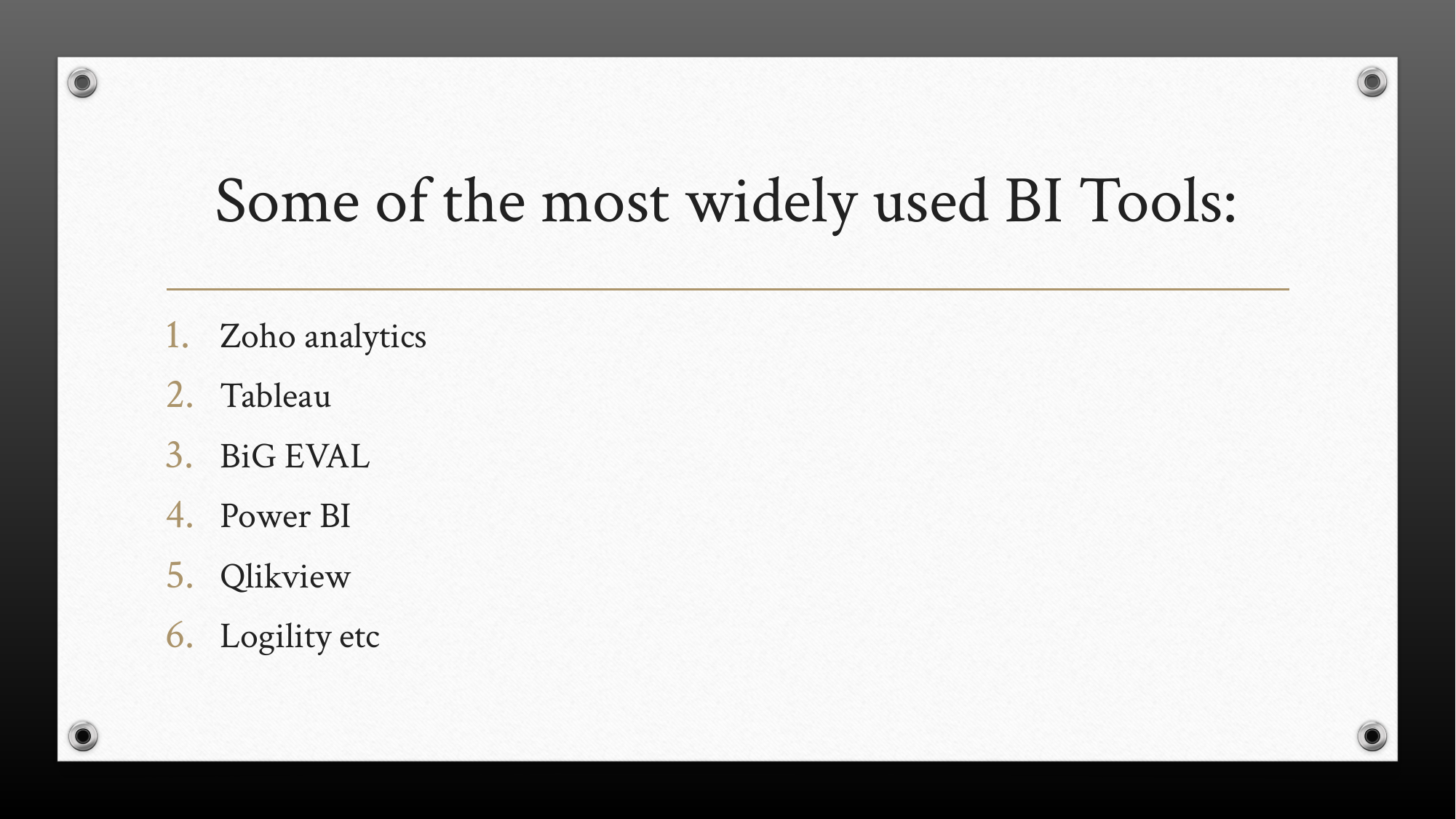

# Some of the most widely used BI Tools:
Zoho analytics
Tableau
BiG EVAL
Power BI
Qlikview
Logility etc